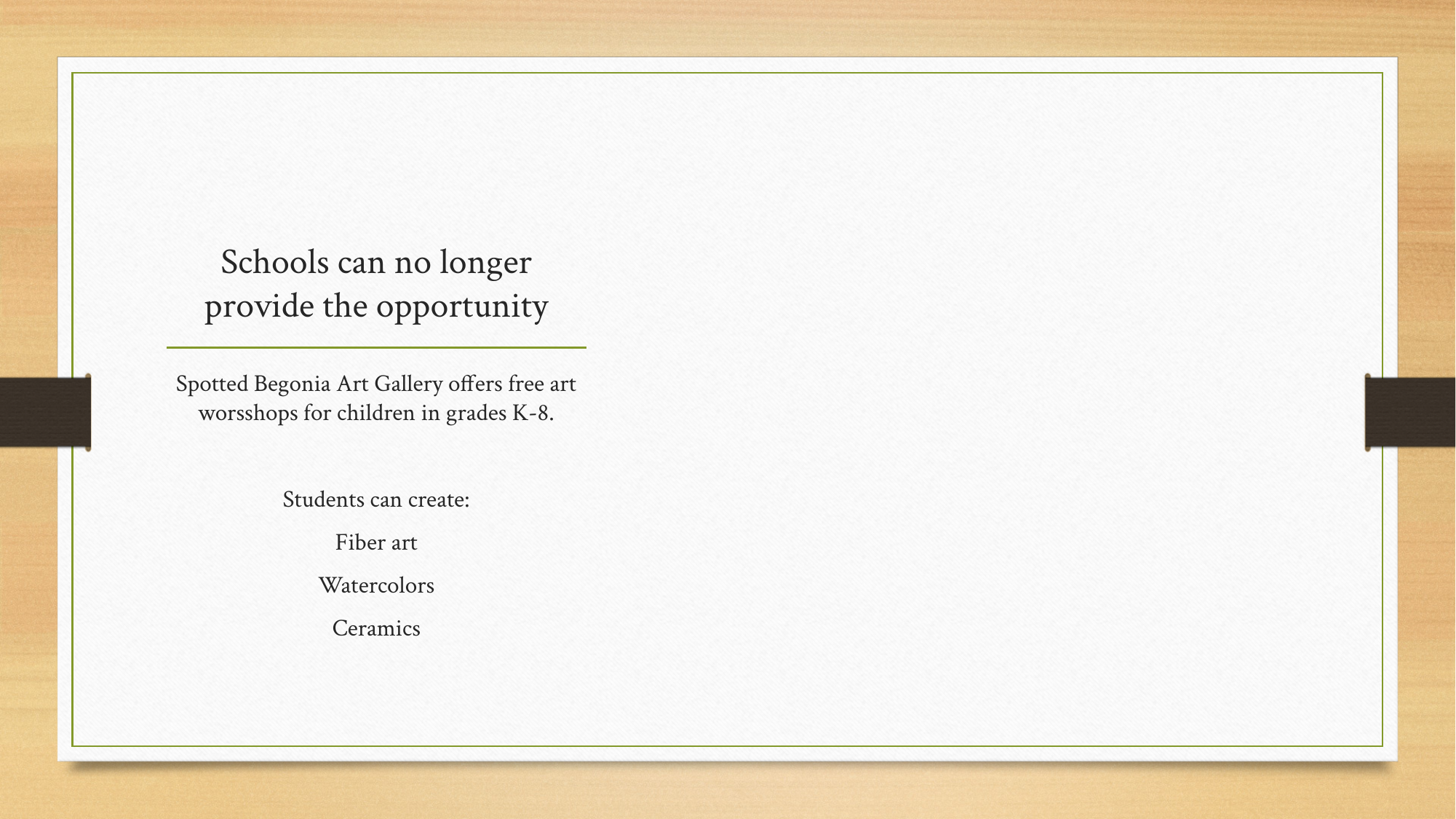

# Schools can no longer provide the opportunity
Spotted Begonia Art Gallery offers free art worsshops for children in grades K-8.

Students can create:
Fiber art
Watercolors
Ceramics